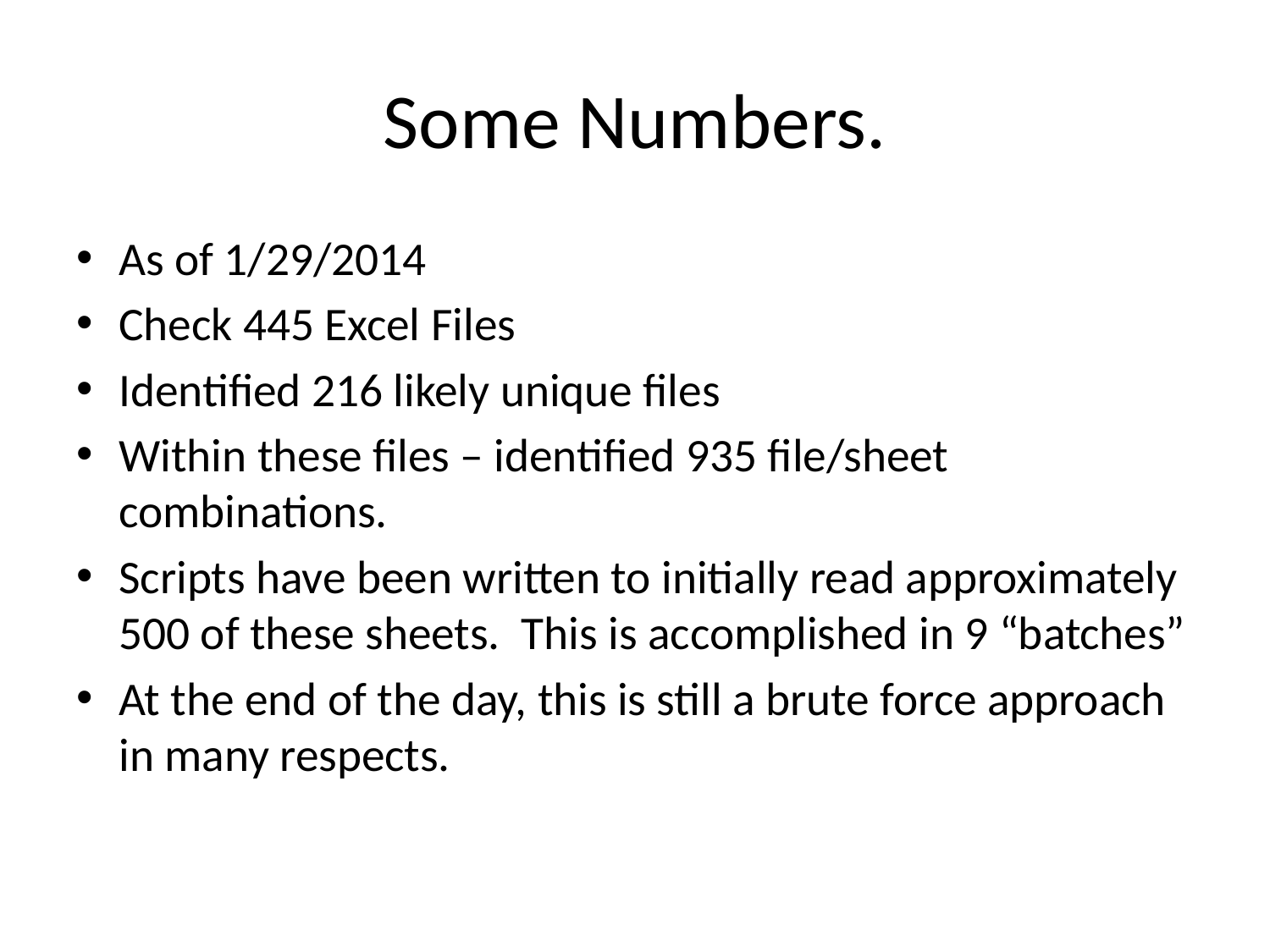

# Some Numbers.
As of 1/29/2014
Check 445 Excel Files
Identified 216 likely unique files
Within these files – identified 935 file/sheet combinations.
Scripts have been written to initially read approximately 500 of these sheets.  This is accomplished in 9 “batches”
At the end of the day, this is still a brute force approach in many respects.